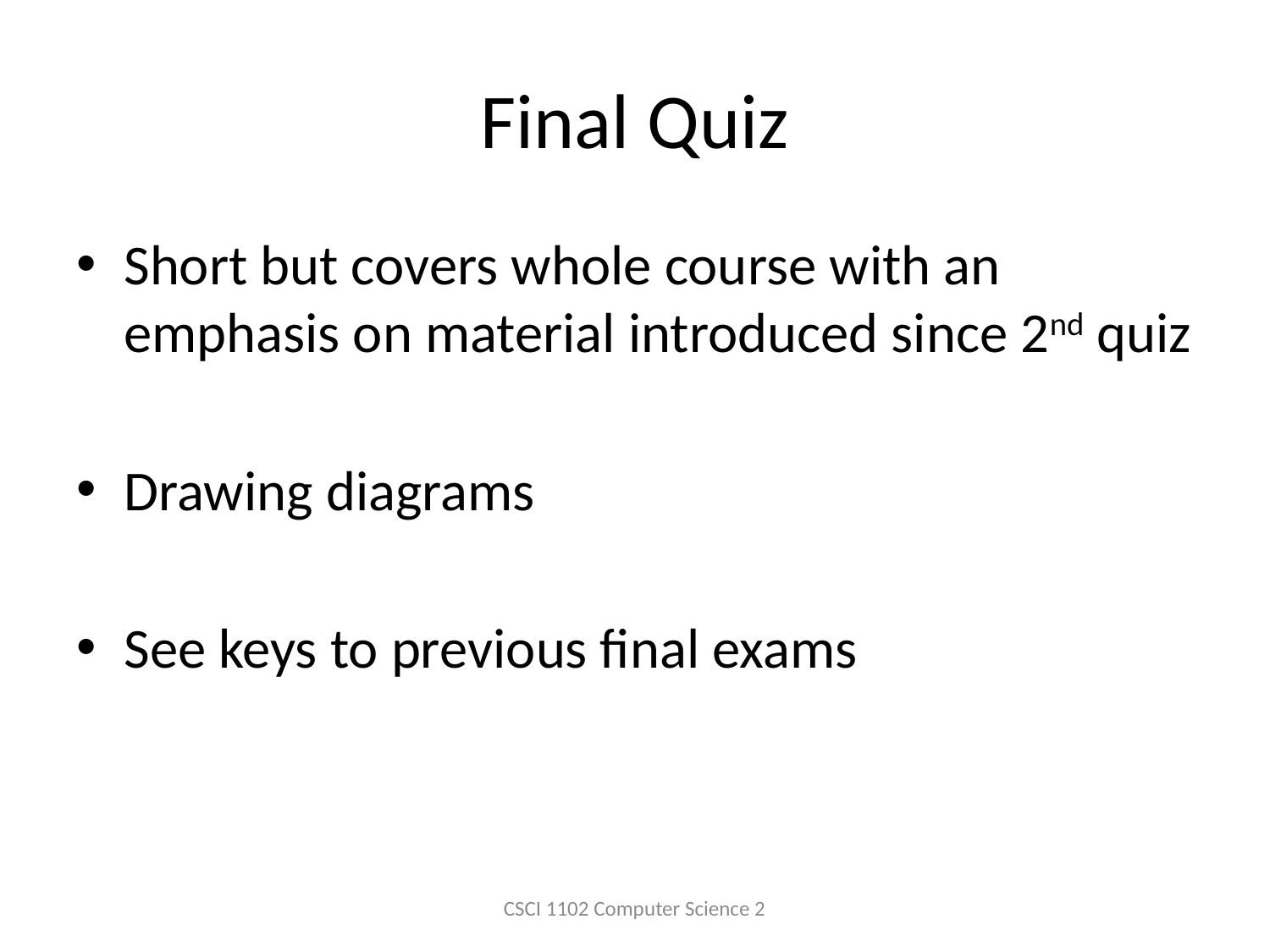

# Final Quiz
Short but covers whole course with an emphasis on material introduced since 2nd quiz

Drawing diagrams

See keys to previous final exams
CSCI 1102 Computer Science 2